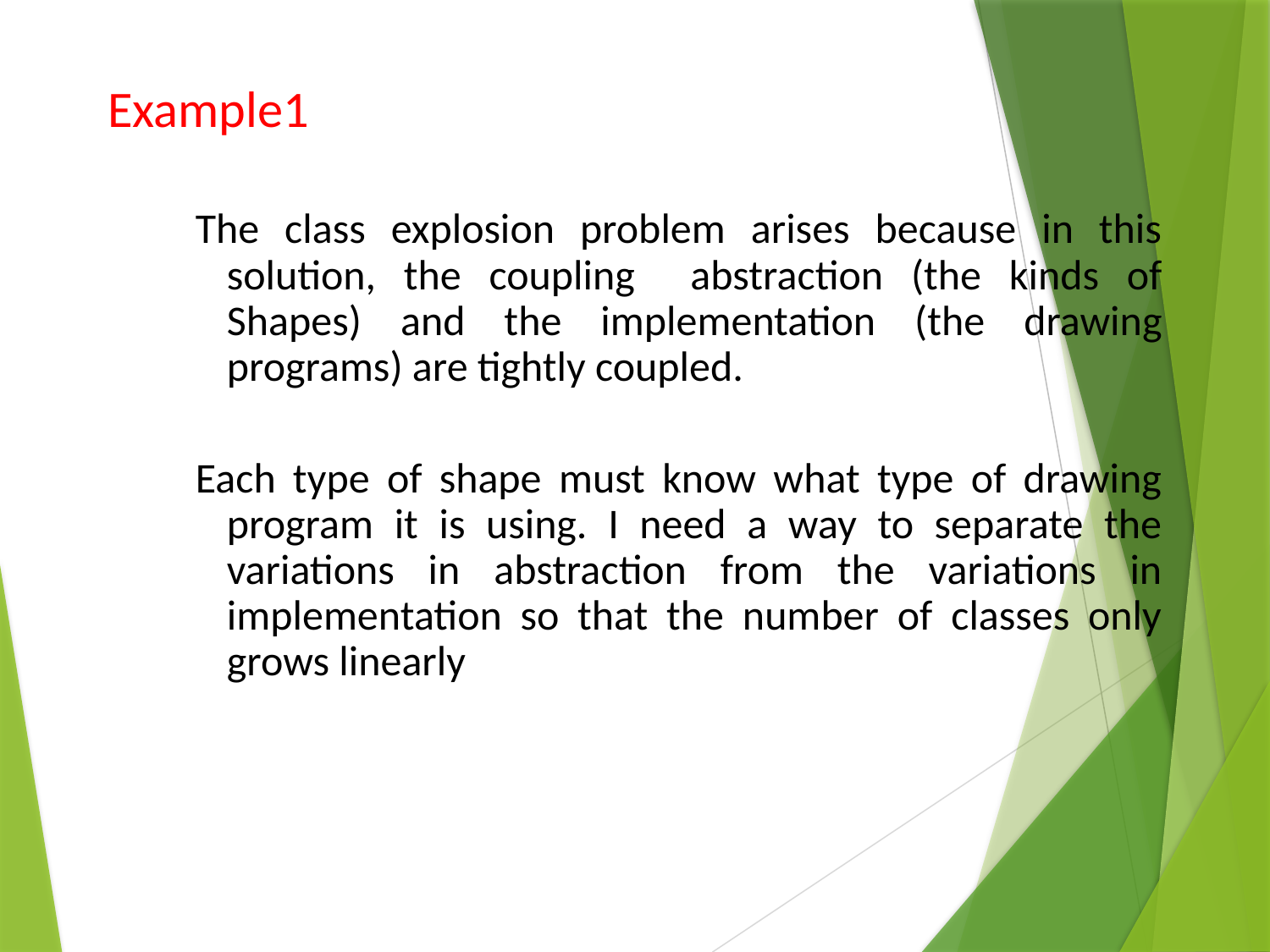

Example1
The class explosion problem arises because in this solution, the coupling  abstraction (the kinds of Shapes) and the implementation (the drawing programs) are tightly coupled.

Each type of shape must know what type of drawing program it is using. I need a way to separate the variations in abstraction from the variations in implementation so that the number of classes only grows linearly